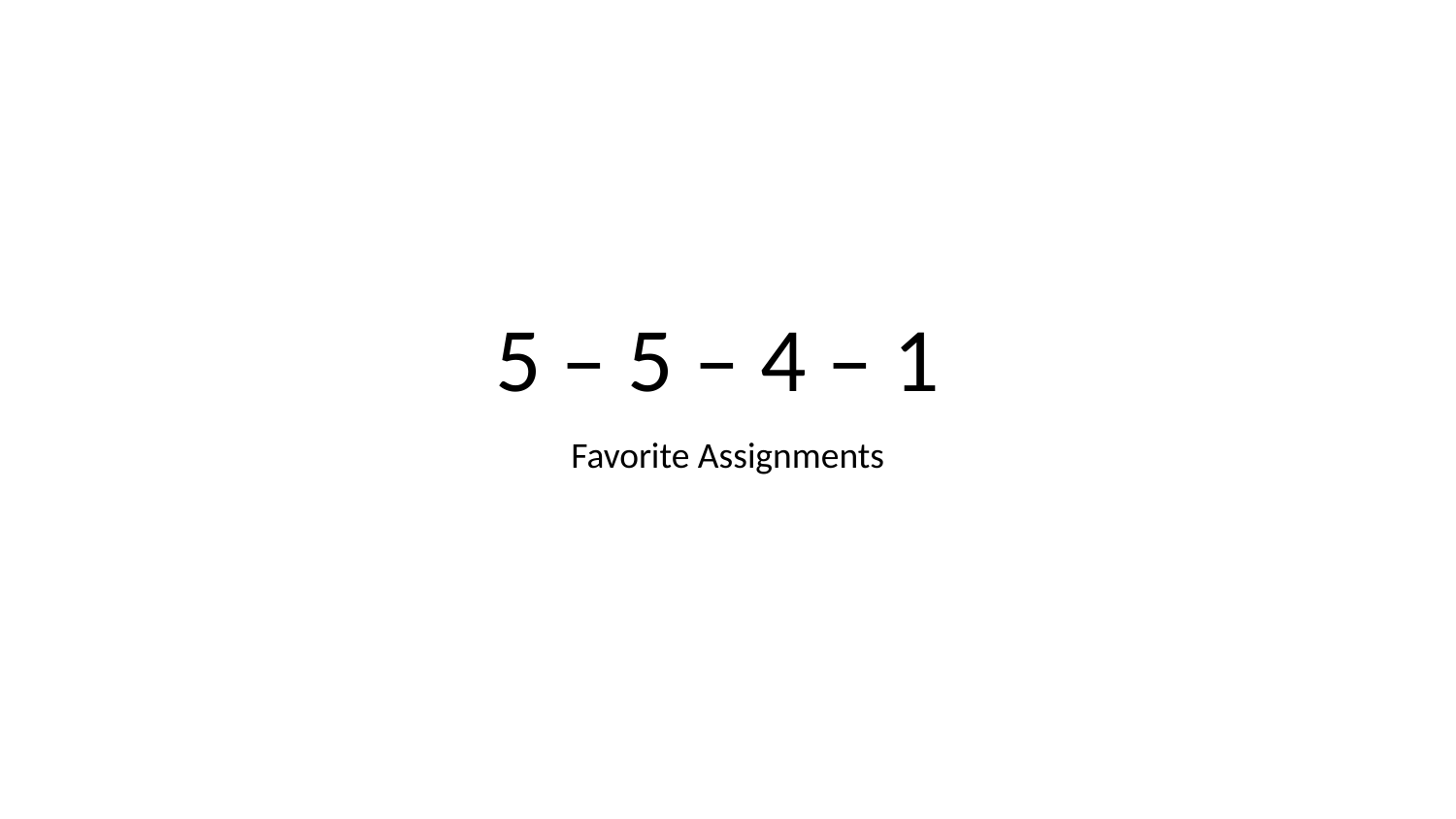

# 5 – 5 – 4 – 1
Favorite Assignments